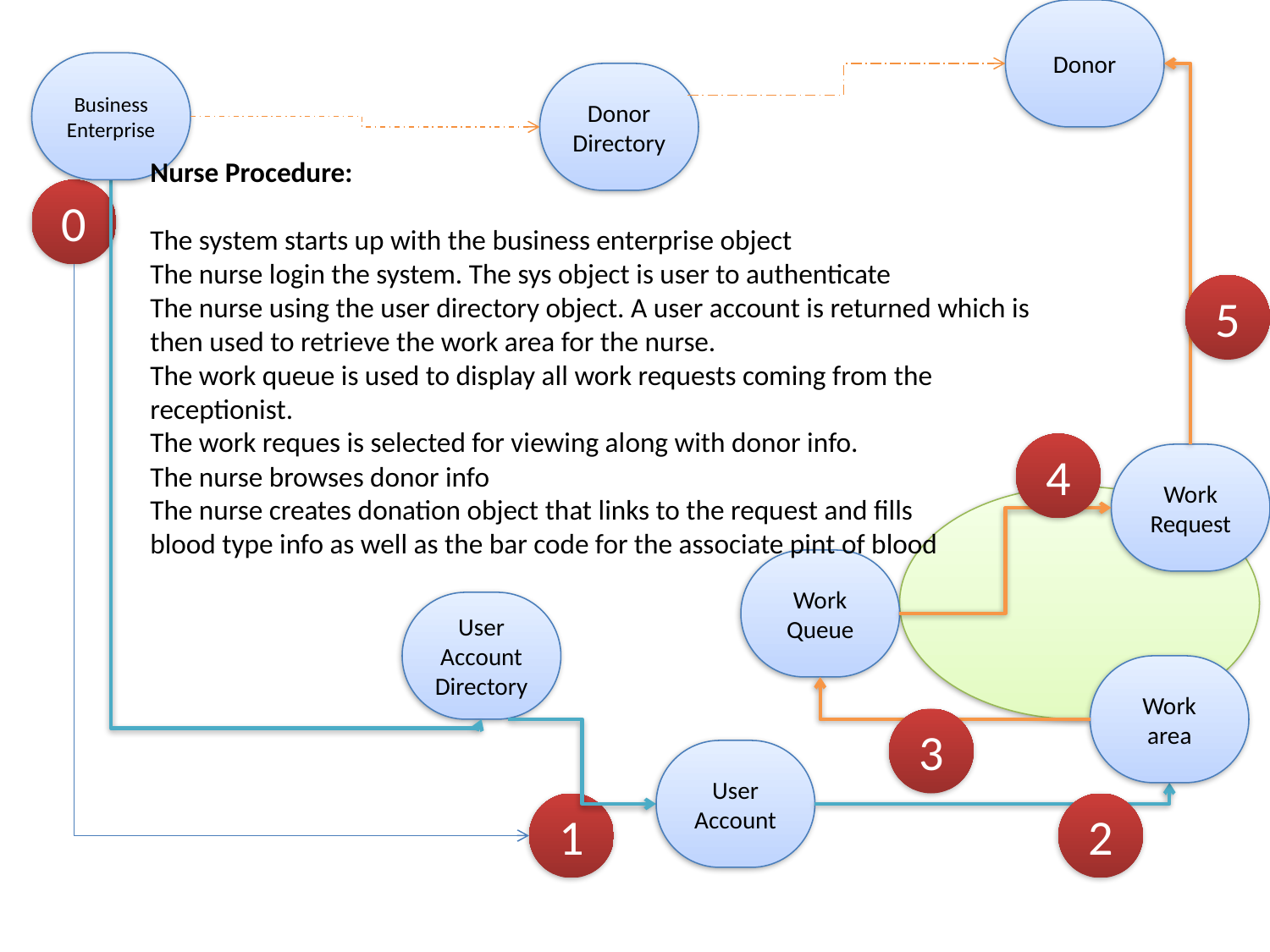

Donor
Business Enterprise
Donor Directory
Nurse Procedure:

The system starts up with the business enterprise object
The nurse login the system. The sys object is user to authenticate
The nurse using the user directory object. A user account is returned which is then used to retrieve the work area for the nurse.
The work queue is used to display all work requests coming from the receptionist.
The work reques is selected for viewing along with donor info.
The nurse browses donor info
The nurse creates donation object that links to the request and fills
blood type info as well as the bar code for the associate pint of blood

0
5
4
Work Request

Work Queue
User Account Directory
Work area
3
User Account
1
2